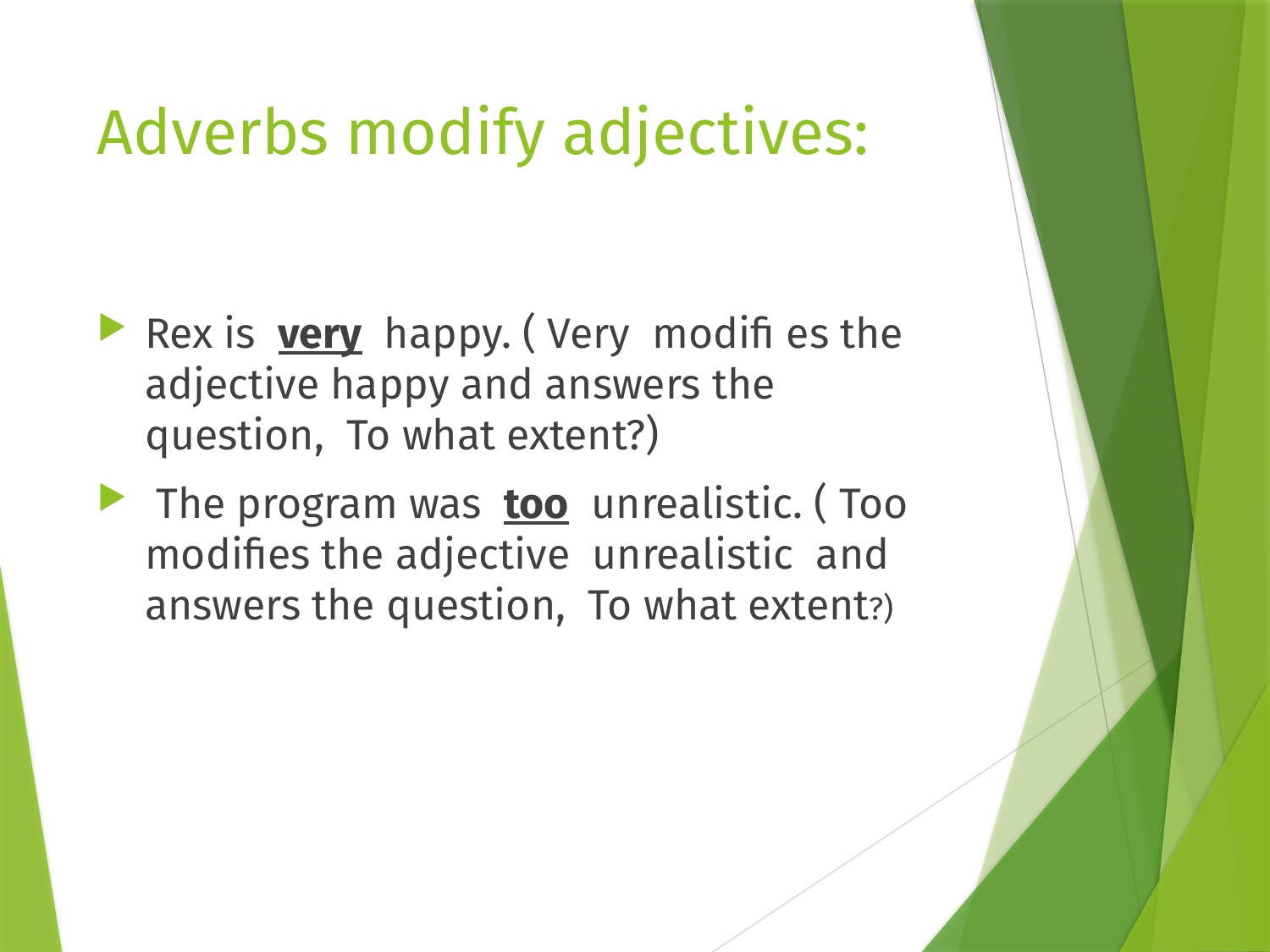

# Adverbs modify adjectives:
Rex is  very  happy. ( Very  modiﬁ es the adjective happy and answers the question,  To what extent?)
 The program was  too  unrealistic. ( Too  modiﬁes the adjective  unrealistic  and answers the question,  To what extent?)